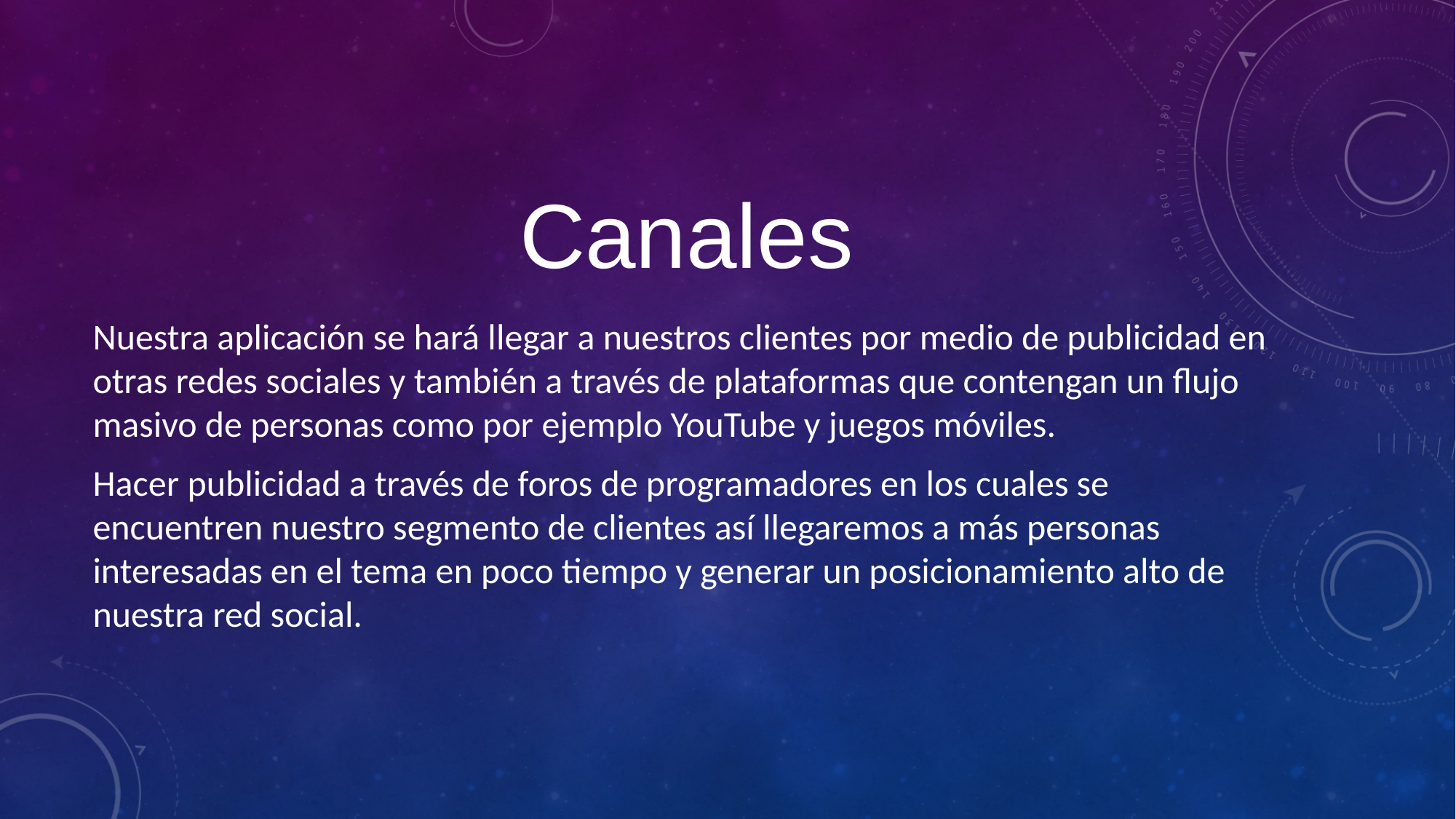

# Canales
Nuestra aplicación se hará llegar a nuestros clientes por medio de publicidad en otras redes sociales y también a través de plataformas que contengan un flujo masivo de personas como por ejemplo YouTube y juegos móviles.
Hacer publicidad a través de foros de programadores en los cuales se encuentren nuestro segmento de clientes así llegaremos a más personas interesadas en el tema en poco tiempo y generar un posicionamiento alto de nuestra red social.